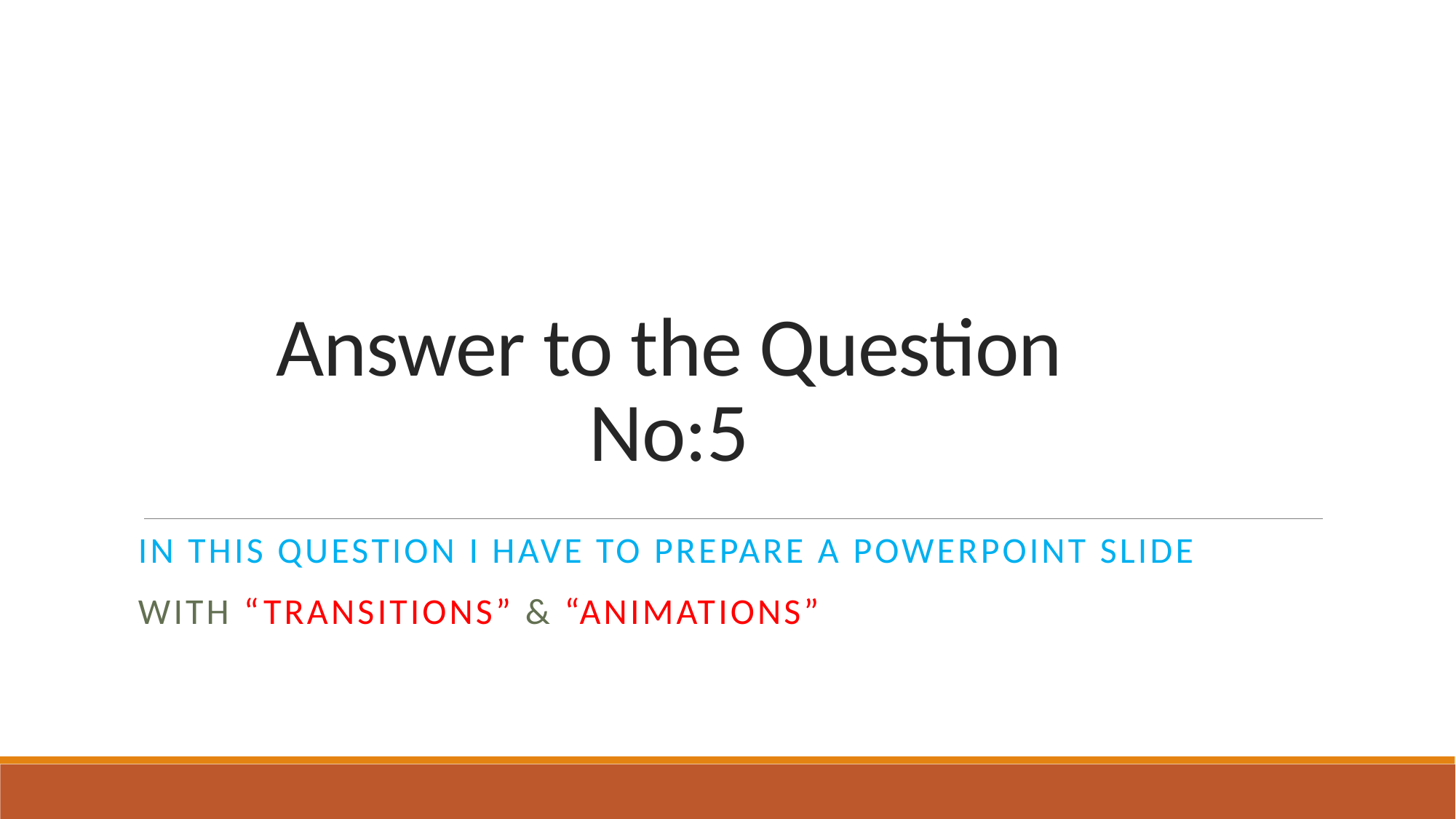

# Answer to the Question No:5
In this question I have to prepare a PowerPoint Slide
With “Transitions” & “Animations”